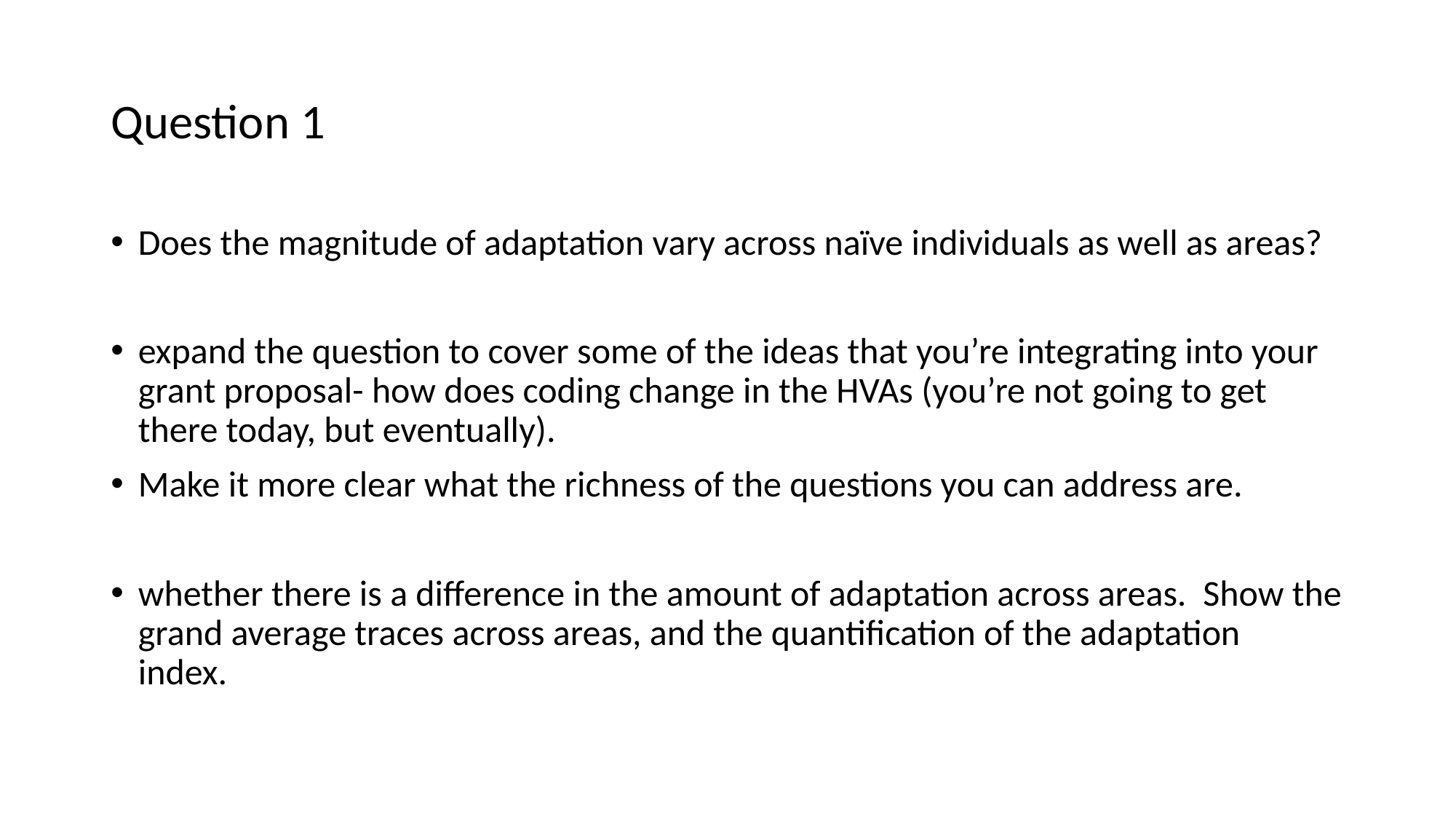

# Question 1
Does the magnitude of adaptation vary across naïve individuals as well as areas?

expand the question to cover some of the ideas that you’re integrating into your grant proposal- how does coding change in the HVAs (you’re not going to get there today, but eventually).
Make it more clear what the richness of the questions you can address are.

whether there is a difference in the amount of adaptation across areas.  Show the grand average traces across areas, and the quantification of the adaptation index.